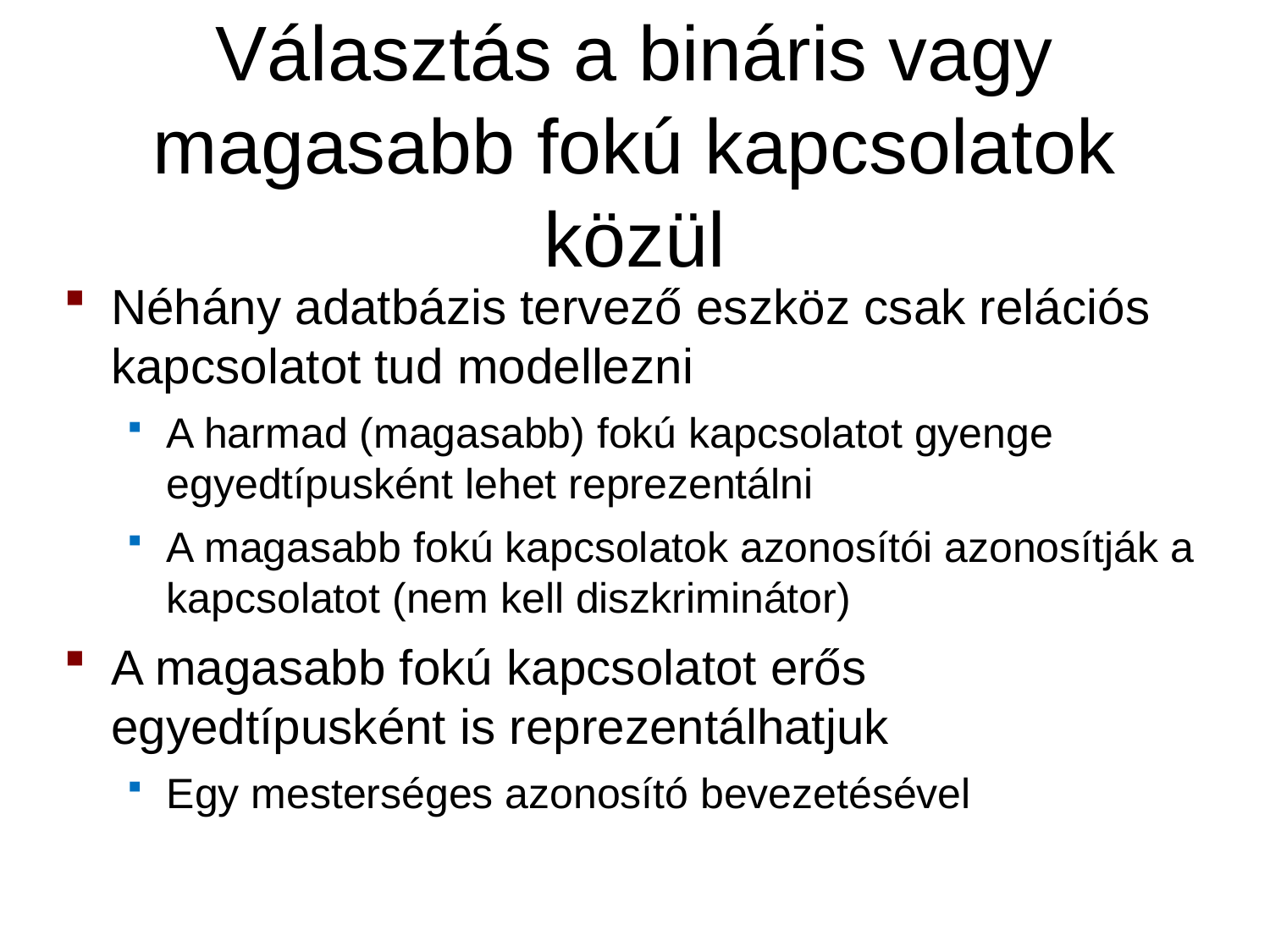

# Választás a bináris vagy magasabb fokú kapcsolatok közül
Néhány adatbázis tervező eszköz csak relációs kapcsolatot tud modellezni
A harmad (magasabb) fokú kapcsolatot gyenge egyedtípusként lehet reprezentálni
A magasabb fokú kapcsolatok azonosítói azonosítják a kapcsolatot (nem kell diszkriminátor)
A magasabb fokú kapcsolatot erős egyedtípusként is reprezentálhatjuk
Egy mesterséges azonosító bevezetésével